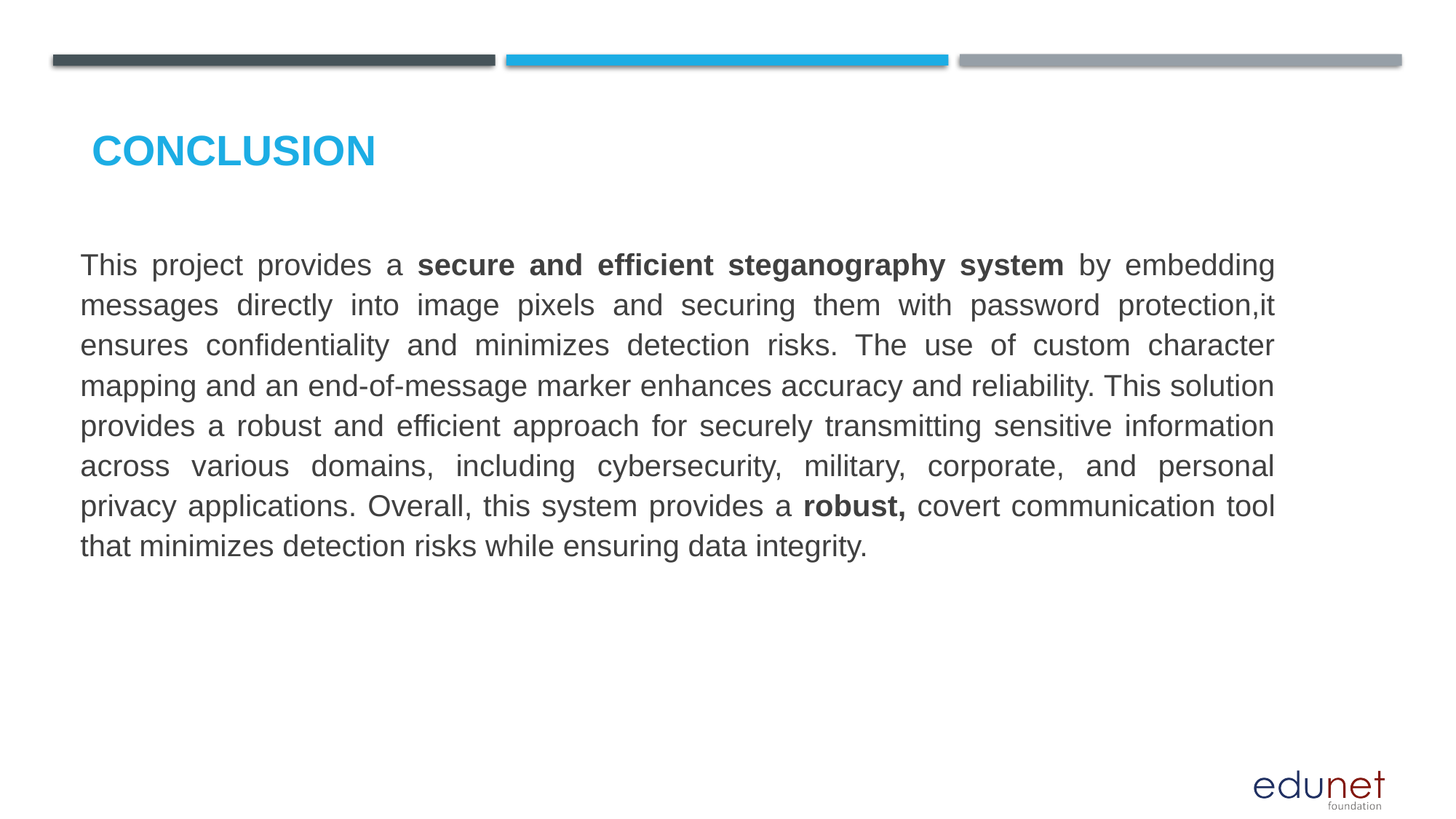

# Conclusion
This project provides a secure and efficient steganography system by embedding messages directly into image pixels and securing them with password protection,it ensures confidentiality and minimizes detection risks. The use of custom character mapping and an end-of-message marker enhances accuracy and reliability. This solution provides a robust and efficient approach for securely transmitting sensitive information across various domains, including cybersecurity, military, corporate, and personal privacy applications. Overall, this system provides a robust, covert communication tool that minimizes detection risks while ensuring data integrity.